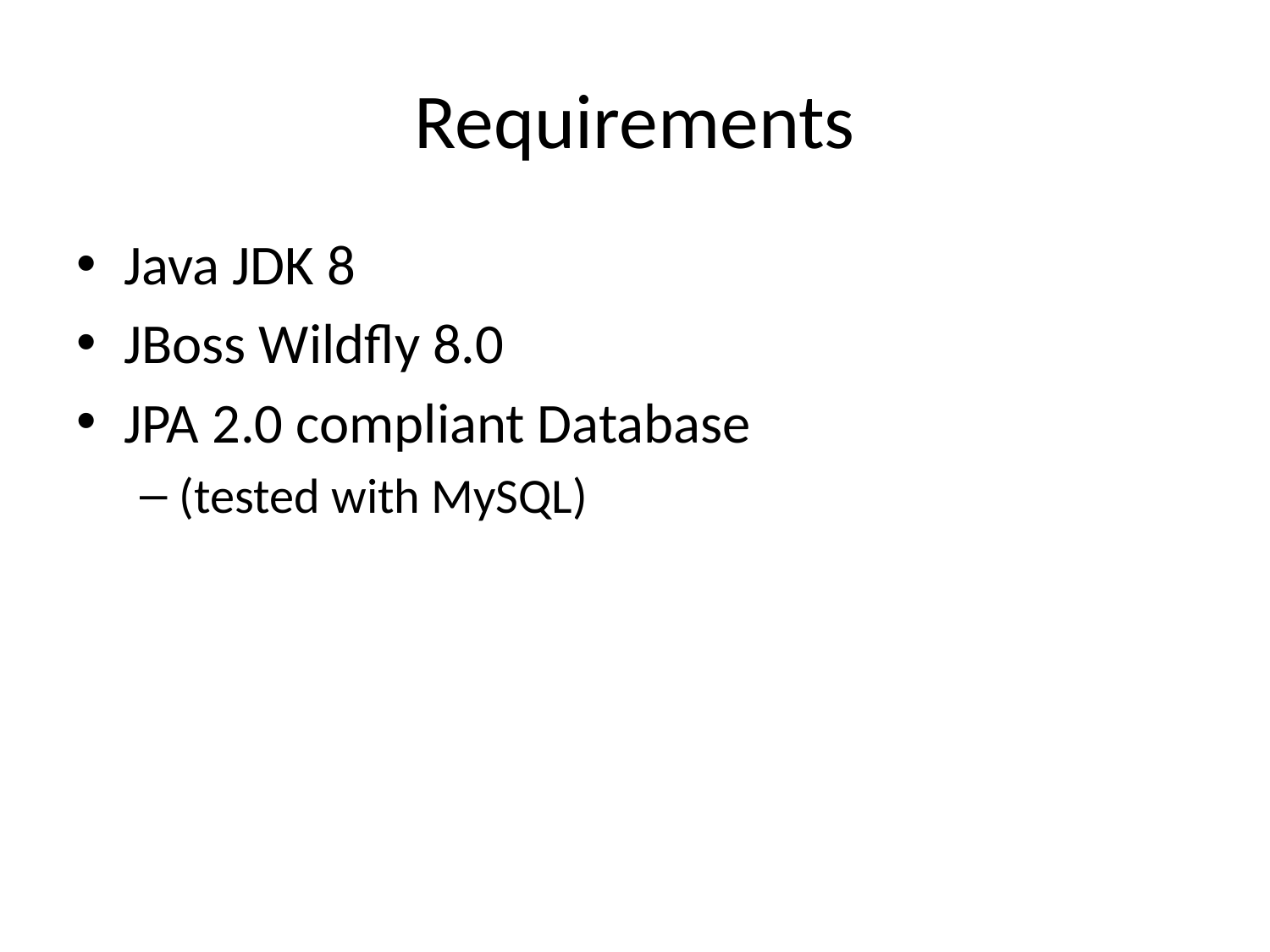

# Requirements
Java JDK 8
JBoss Wildfly 8.0
JPA 2.0 compliant Database
(tested with MySQL)